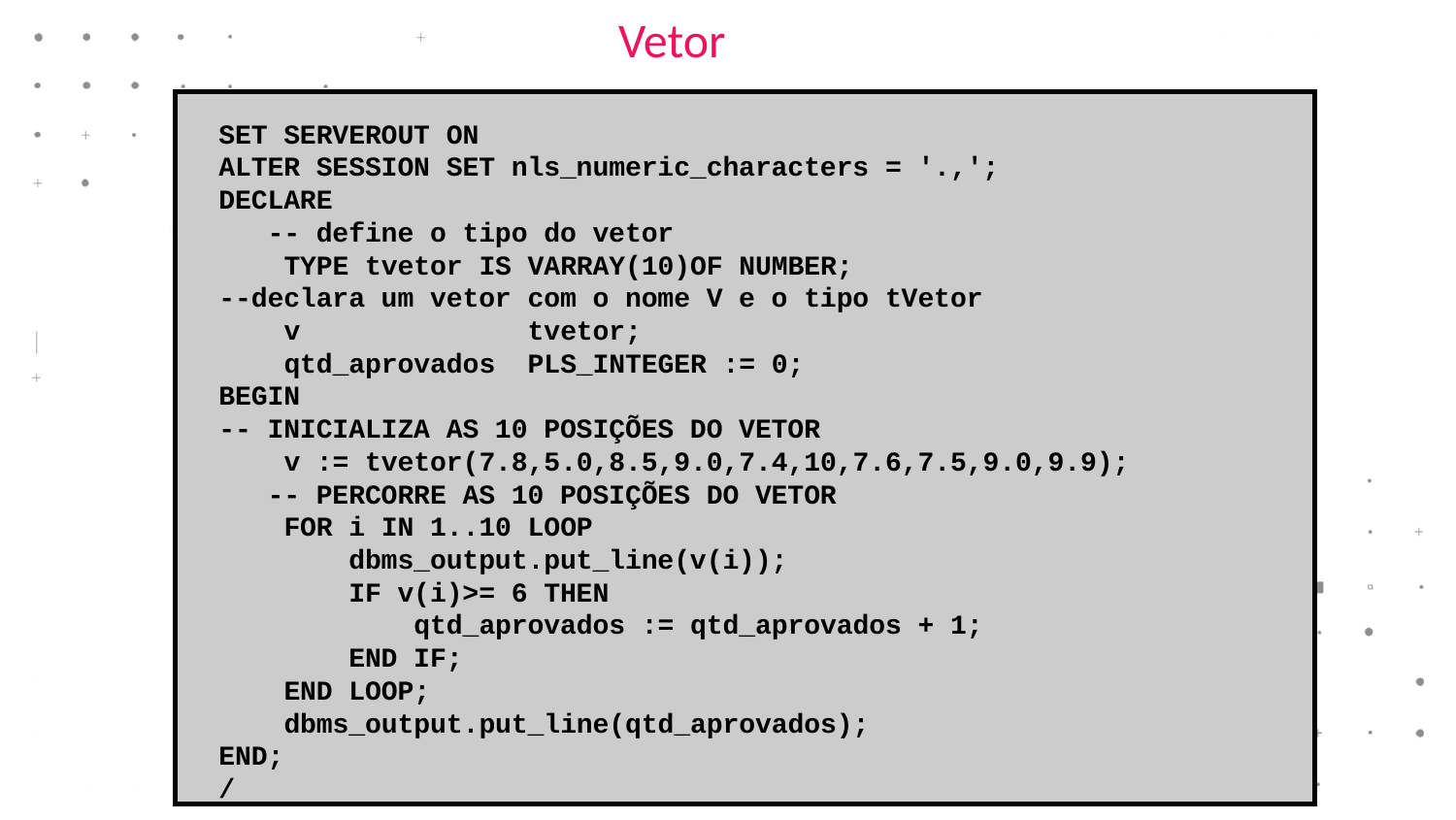

# Vetor

SET SERVEROUT ON
ALTER SESSION SET nls_numeric_characters = '.,';
DECLARE
   -- define o tipo do vetor
    TYPE tvetor IS VARRAY(10)OF NUMBER;
--declara um vetor com o nome V e o tipo tVetor
    v              tvetor;
    qtd_aprovados  PLS_INTEGER := 0;
BEGIN
-- INICIALIZA AS 10 POSIÇÕES DO VETOR
    v := tvetor(7.8,5.0,8.5,9.0,7.4,10,7.6,7.5,9.0,9.9);
   -- PERCORRE AS 10 POSIÇÕES DO VETOR
    FOR i IN 1..10 LOOP
        dbms_output.put_line(v(i));
        IF v(i)>= 6 THEN
            qtd_aprovados := qtd_aprovados + 1;
        END IF;
    END LOOP;
    dbms_output.put_line(qtd_aprovados);
END;
/